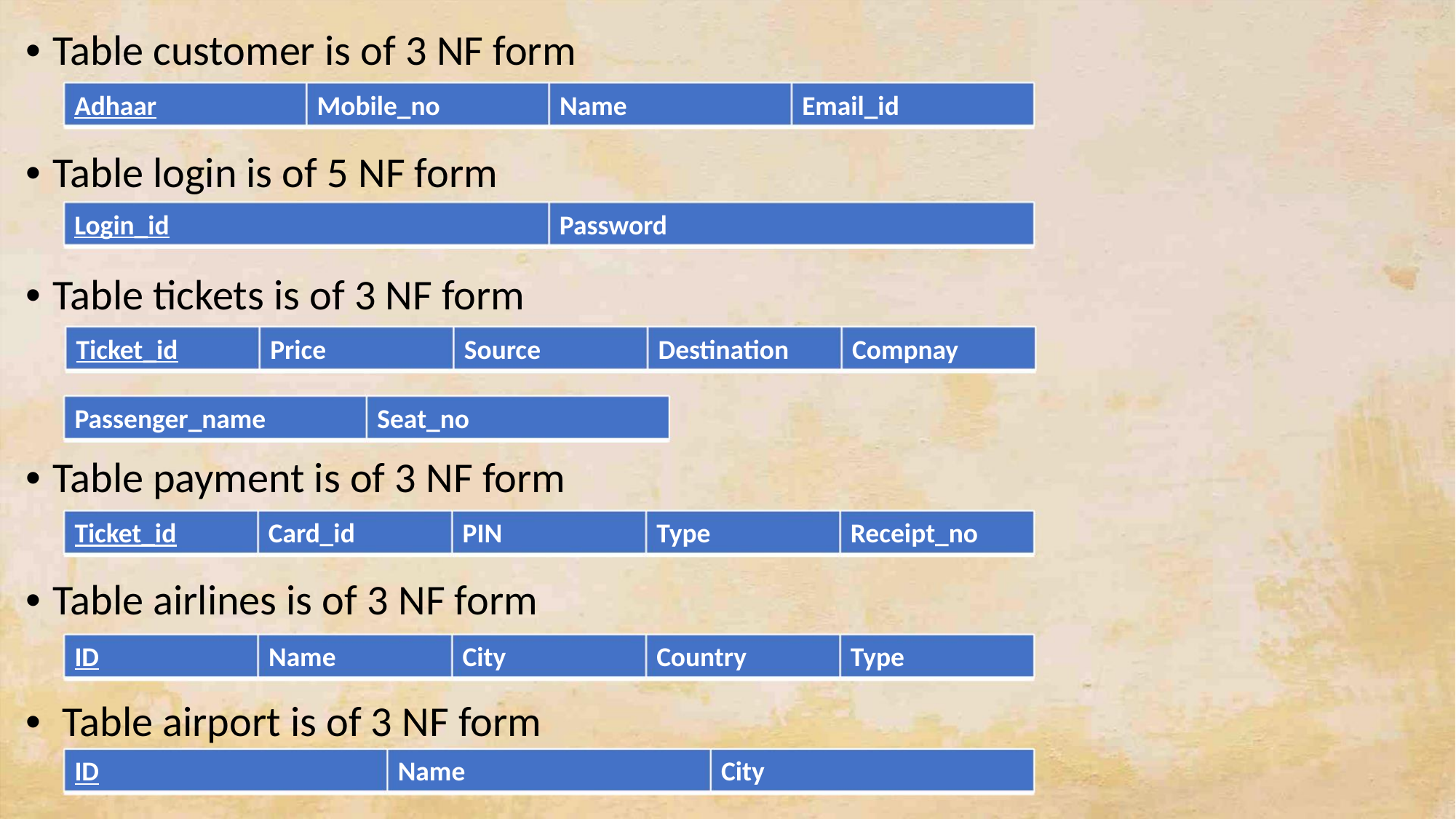

• Table customer is of 3 NF form
Adhaar
Mobile_no
Name
Email_id
• Table login is of 5 NF form
Login_id
Password
• Table tickets is of 3 NF form
Ticket_id
Price
Source
Destination
Compnay
Passenger_name
Seat_no
• Table payment is of 3 NF form
Ticket_id
Card_id
PIN
Type
Receipt_no
Type
• Table airlines is of 3 NF form
ID
Name
City
Country
City
• Table airport is of 3 NF form
ID
Name